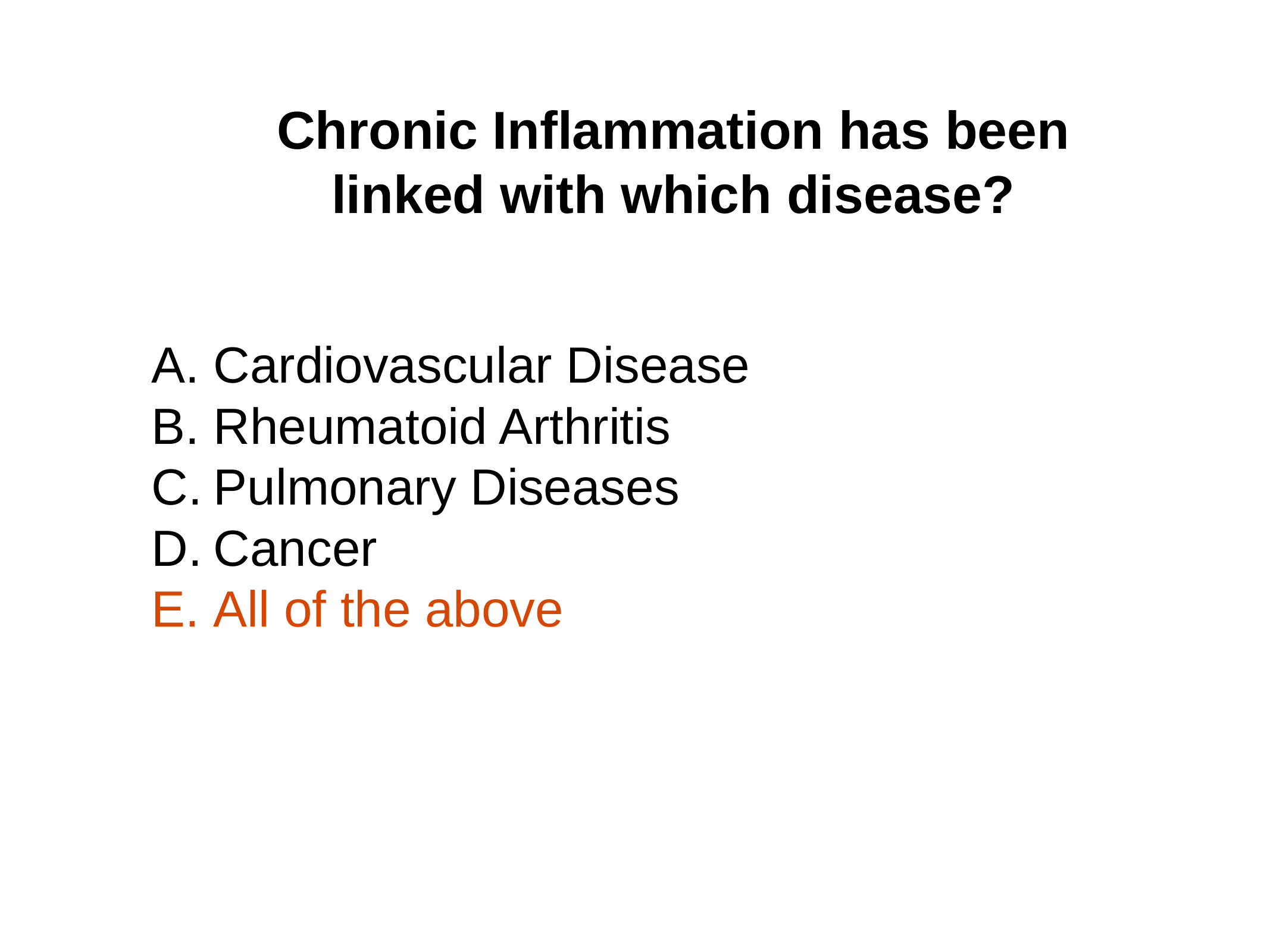

Chronic Inflammation has been linked with which disease?
Cardiovascular Disease
Rheumatoid Arthritis
Pulmonary Diseases
Cancer
All of the above